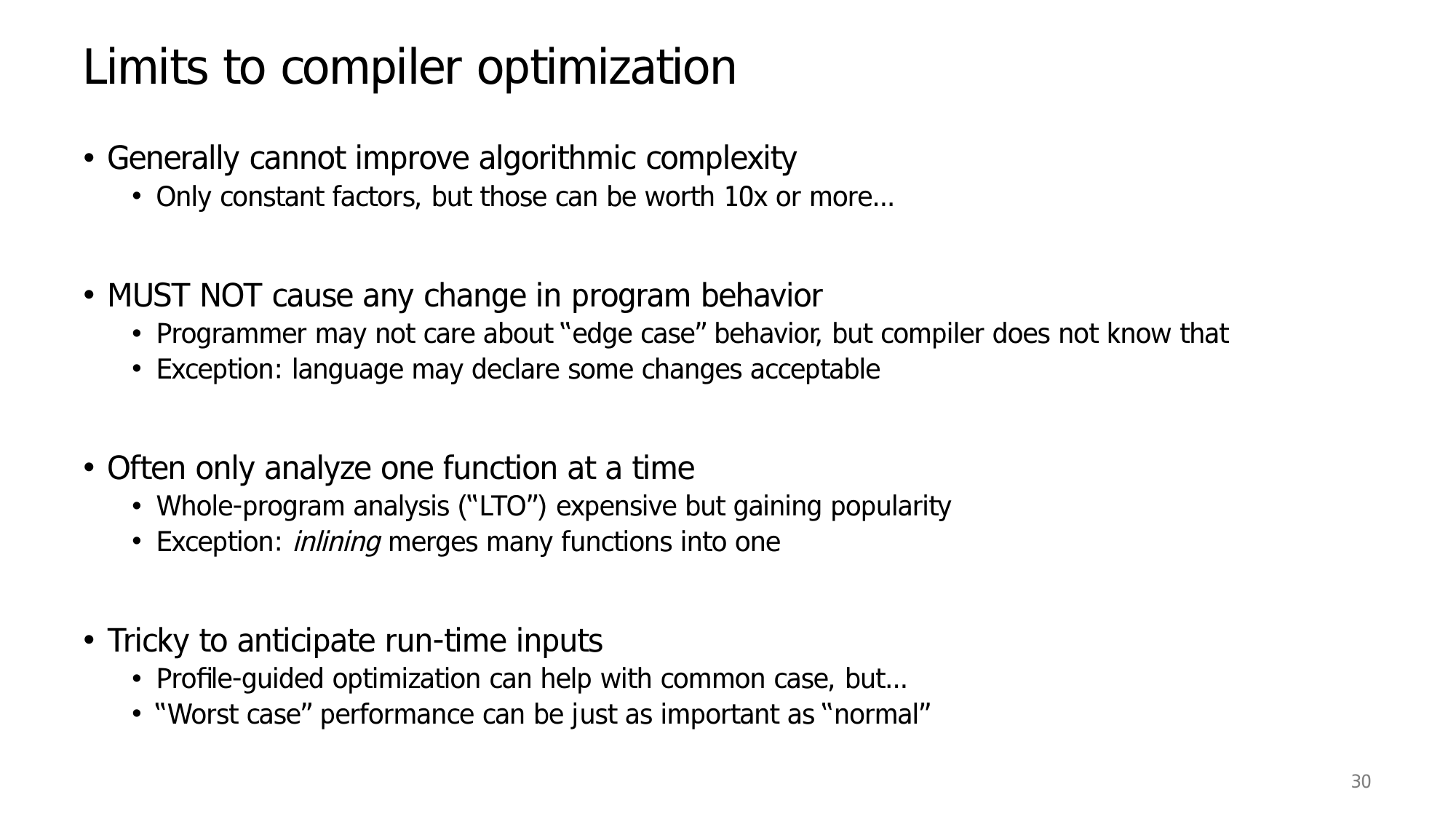

# Limits to compiler optimization
Generally cannot improve algorithmic complexity
Only constant factors, but those can be worth 10x or more…

MUST NOT cause any change in program behavior
Programmer may not care about “edge case” behavior, but compiler does not know that
Exception: language may declare some changes acceptable

Often only analyze one function at a time
Whole-program analysis (“LTO”) expensive but gaining popularity
Exception: inlining merges many functions into one

Tricky to anticipate run-time inputs
Profile-guided optimization can help with common case, but…
“Worst case” performance can be just as important as “normal”
30